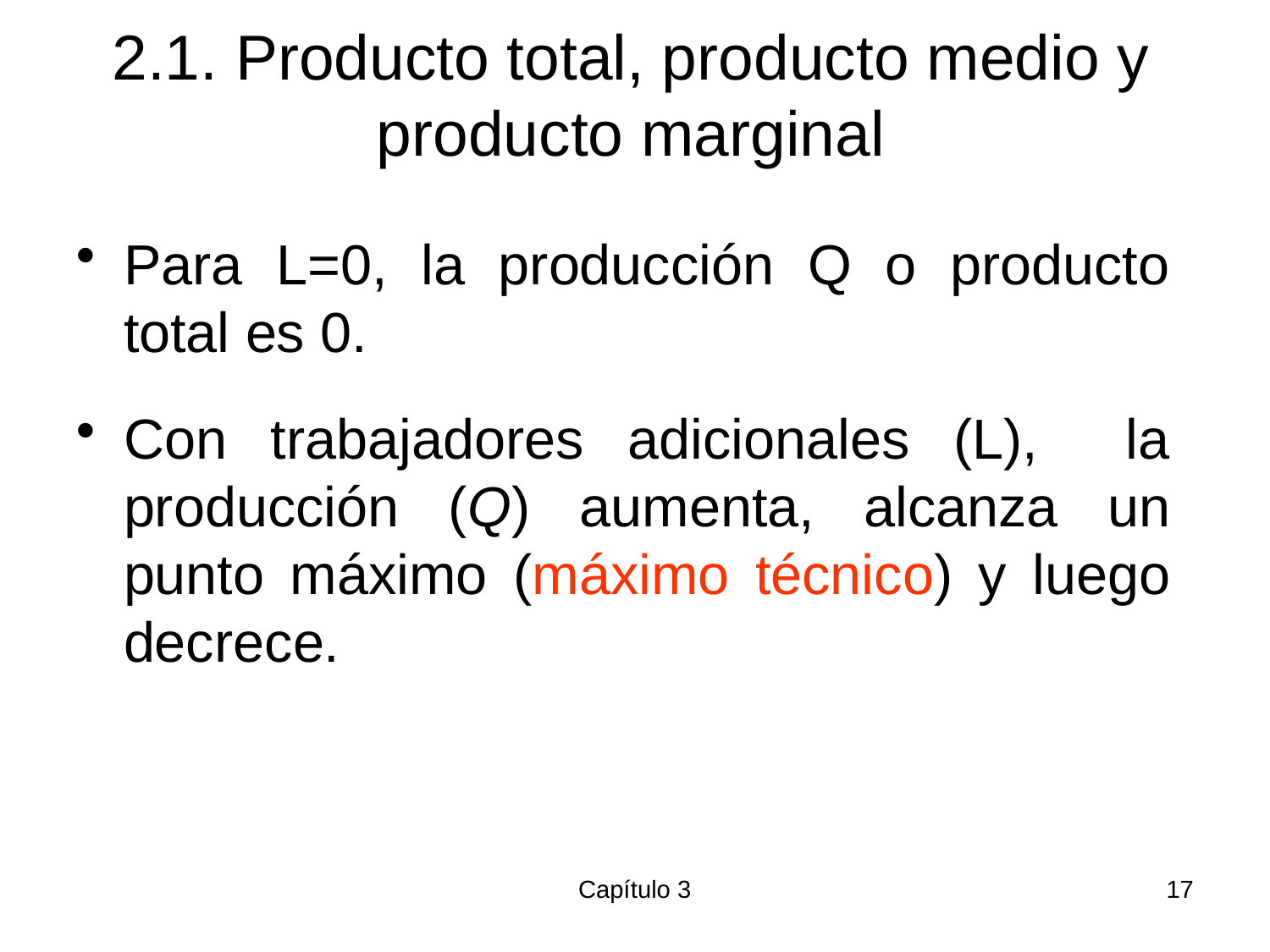

# 2.1. Producto total, producto medio y producto marginal
Para L=0, la producción Q o producto total es 0.
Con trabajadores adicionales (L),  la producción (Q) aumenta, alcanza un punto máximo (máximo técnico) y luego decrece.
Capítulo 3
17